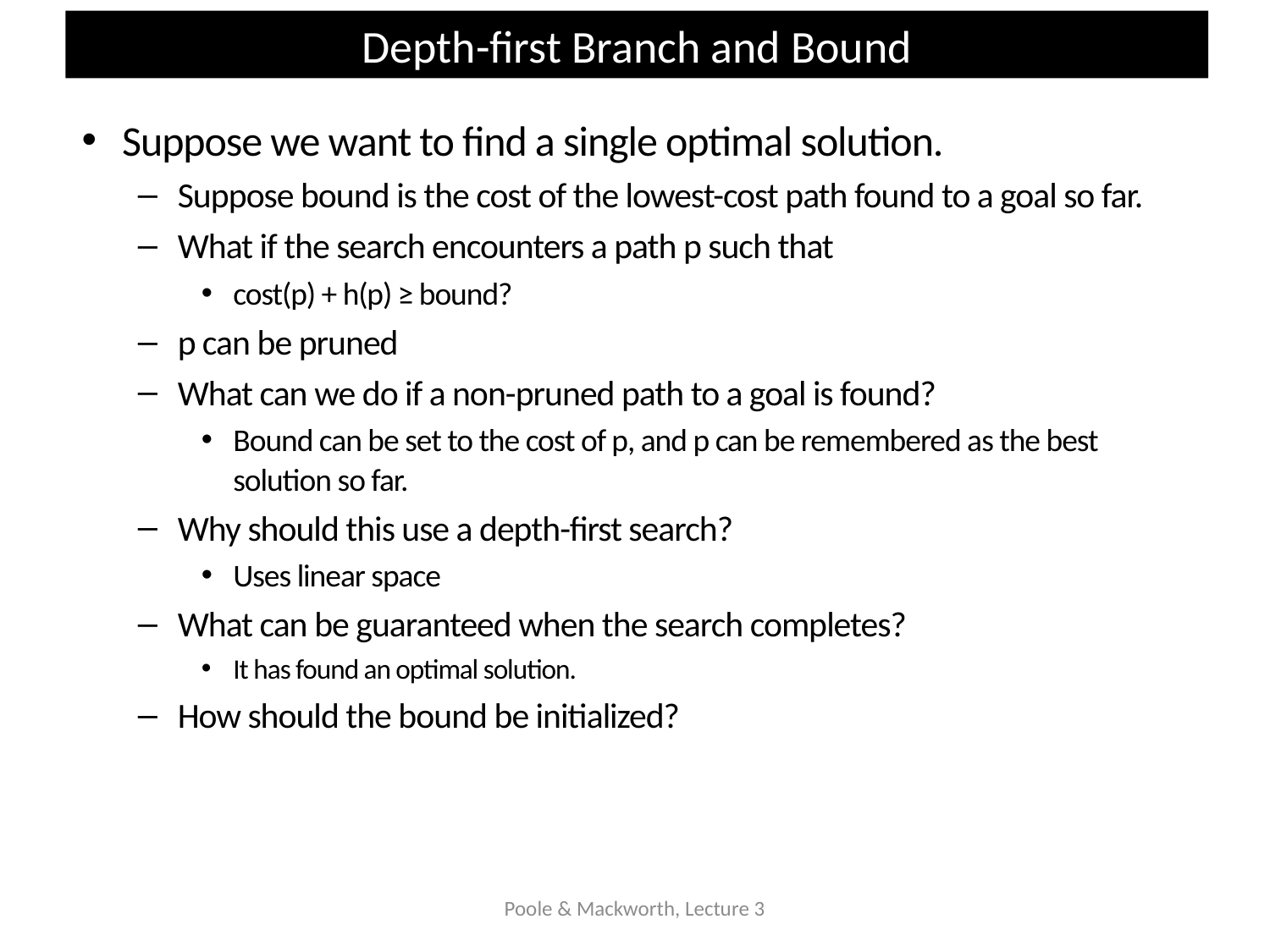

# Depth-first Branch and Bound
Suppose we want to find a single optimal solution.
Suppose bound is the cost of the lowest-cost path found to a goal so far.
What if the search encounters a path p such that
cost(p) + h(p) ≥ bound?
p can be pruned
What can we do if a non-pruned path to a goal is found?
Bound can be set to the cost of p, and p can be remembered as the best solution so far.
Why should this use a depth-first search?
Uses linear space
What can be guaranteed when the search completes?
It has found an optimal solution.
How should the bound be initialized?

Poole & Mackworth, Lecture 3